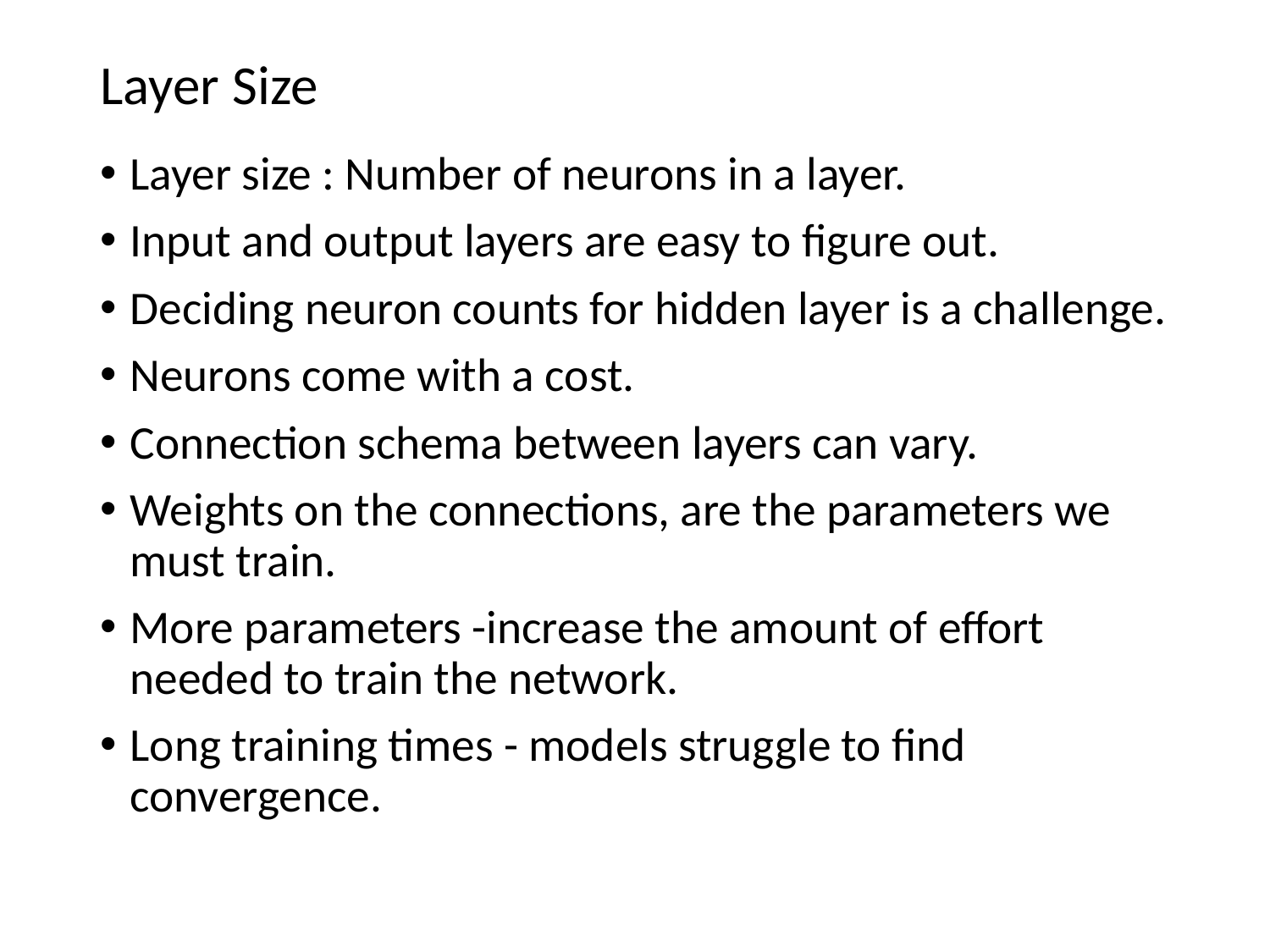

# Layer Size
Layer size : Number of neurons in a layer.
Input and output layers are easy to figure out.
Deciding neuron counts for hidden layer is a challenge.
Neurons come with a cost.
Connection schema between layers can vary.
Weights on the connections, are the parameters we must train.
More parameters -increase the amount of effort needed to train the network.
Long training times - models struggle to find convergence.